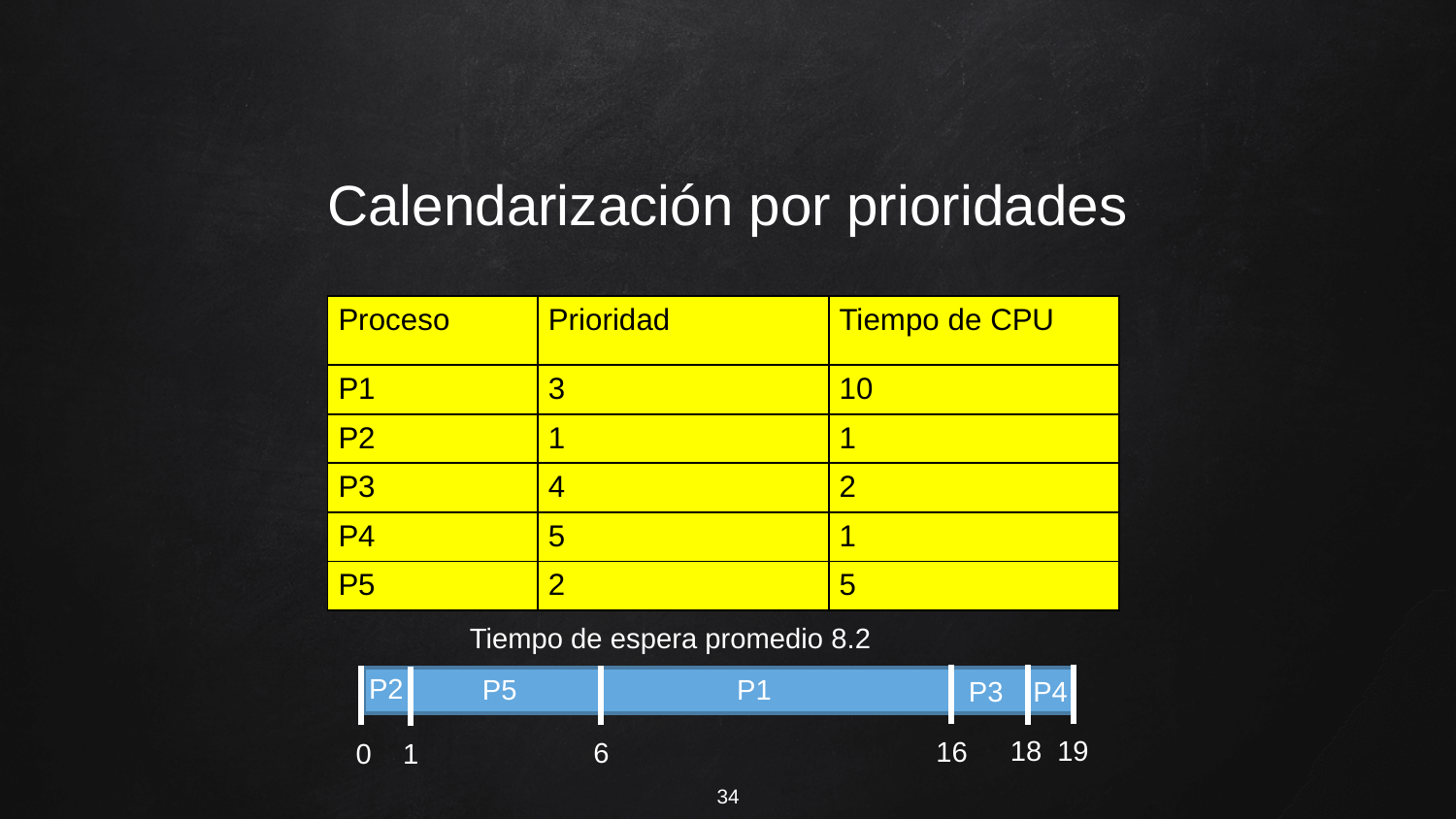

# Calendarización por prioridades
| Proceso | Prioridad | Tiempo de CPU |
| --- | --- | --- |
| P1 | 3 | 10 |
| P2 | 1 | 1 |
| P3 | 4 | 2 |
| P4 | 5 | 1 |
| P5 | 2 | 5 |
Tiempo de espera promedio 8.2
P2
P5
P1
P3
P4

18
19
16
6
0
1
34